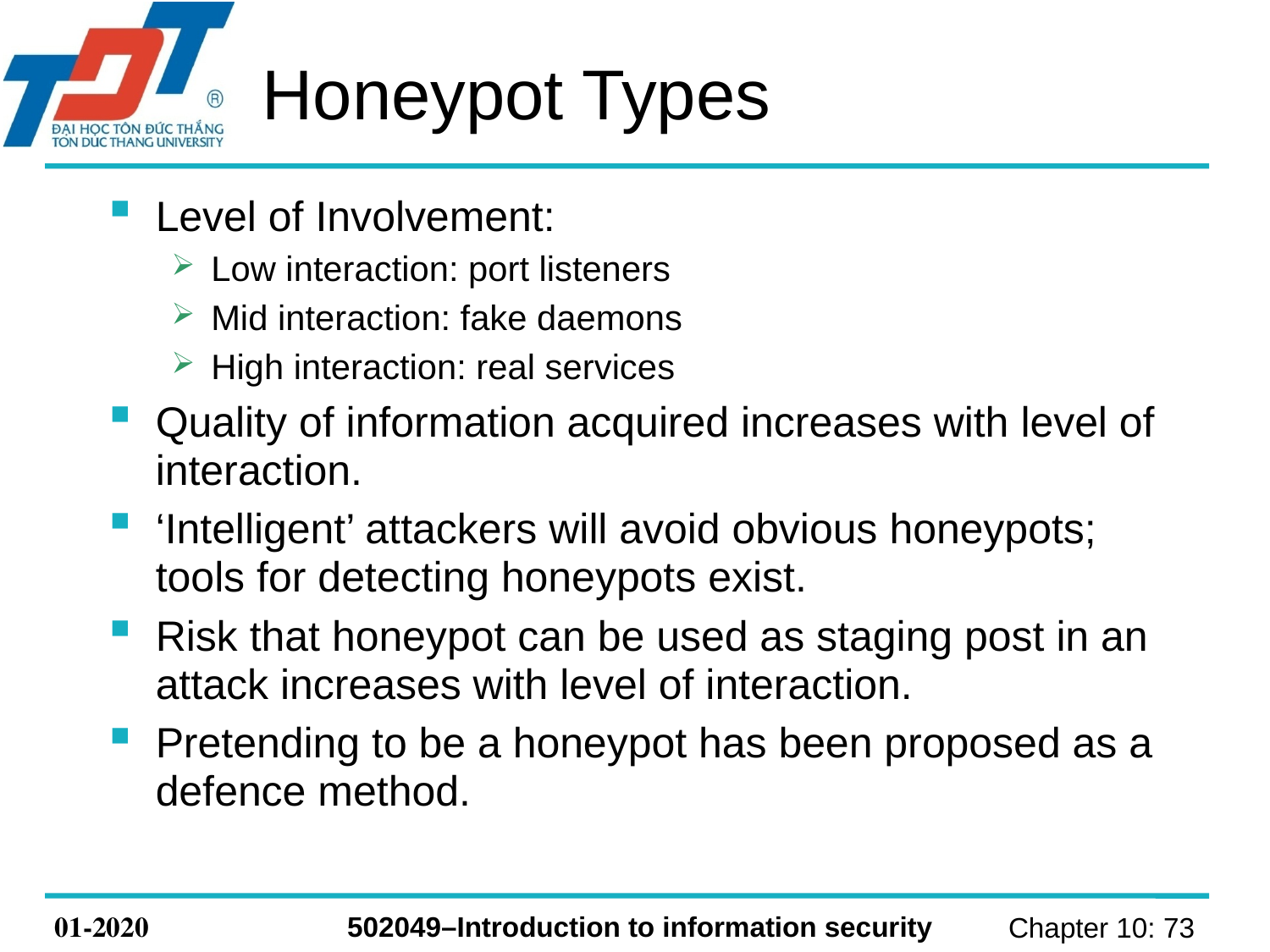

# Honeypot Types
Level of Involvement:
Low interaction: port listeners
Mid interaction: fake daemons
High interaction: real services
Quality of information acquired increases with level of interaction.
‘Intelligent’ attackers will avoid obvious honeypots; tools for detecting honeypots exist.
Risk that honeypot can be used as staging post in an attack increases with level of interaction.
Pretending to be a honeypot has been proposed as a defence method.